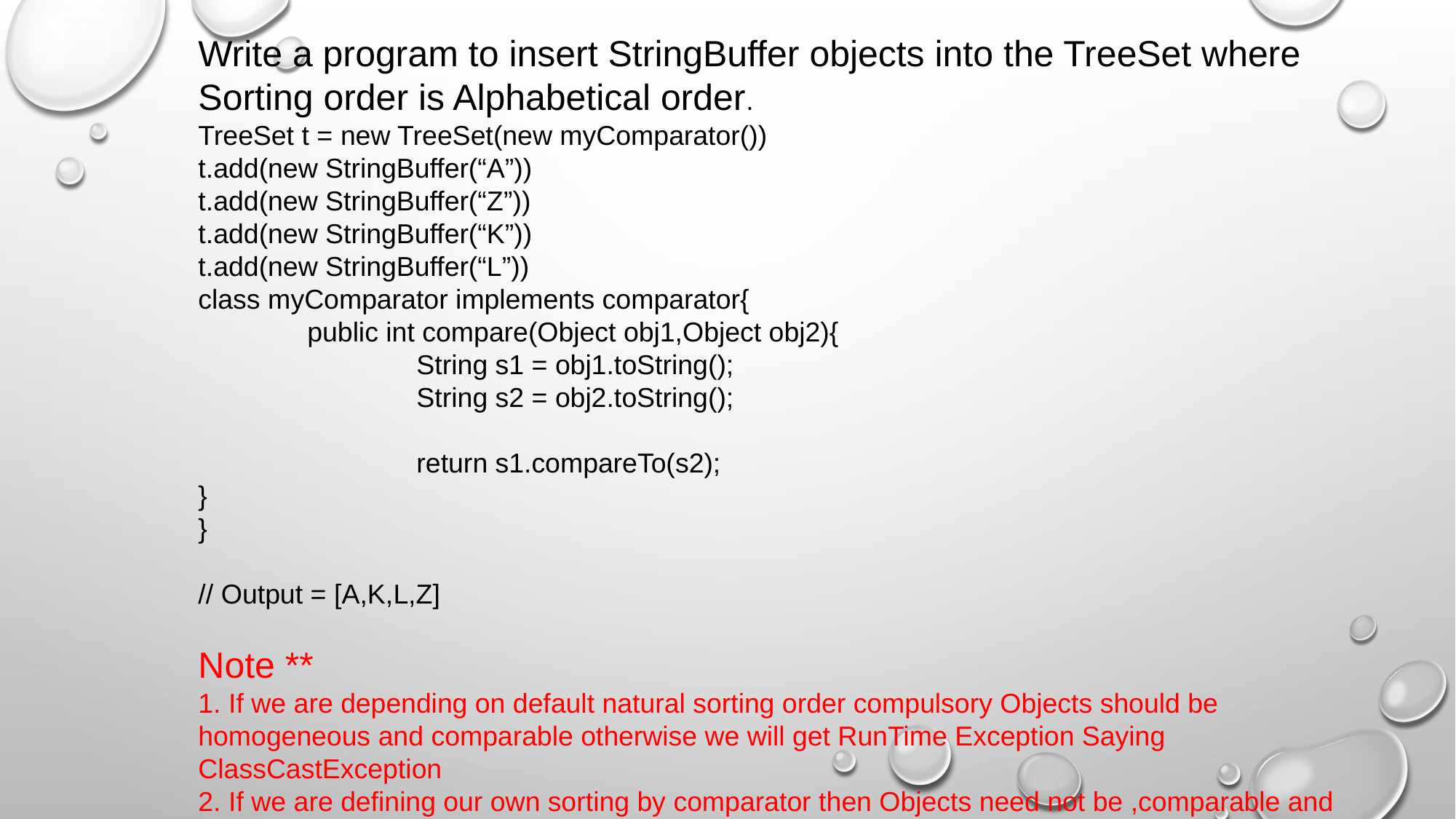

Write a program to insert StringBuffer objects into the TreeSet where Sorting order is Alphabetical order.
TreeSet t = new TreeSet(new myComparator())
t.add(new StringBuffer(“A”))
t.add(new StringBuffer(“Z”))
t.add(new StringBuffer(“K”))
t.add(new StringBuffer(“L”))
class myComparator implements comparator{
	public int compare(Object obj1,Object obj2){
		String s1 = obj1.toString();
		String s2 = obj2.toString();

		return s1.compareTo(s2);
}
}

// Output = [A,K,L,Z]

Note **
1. If we are depending on default natural sorting order compulsory Objects should be homogeneous and comparable otherwise we will get RunTime Exception Saying ClassCastException
2. If we are defining our own sorting by comparator then Objects need not be ,comparable and Homogeous i.e . We can add heterogeneous non.comparable elements also